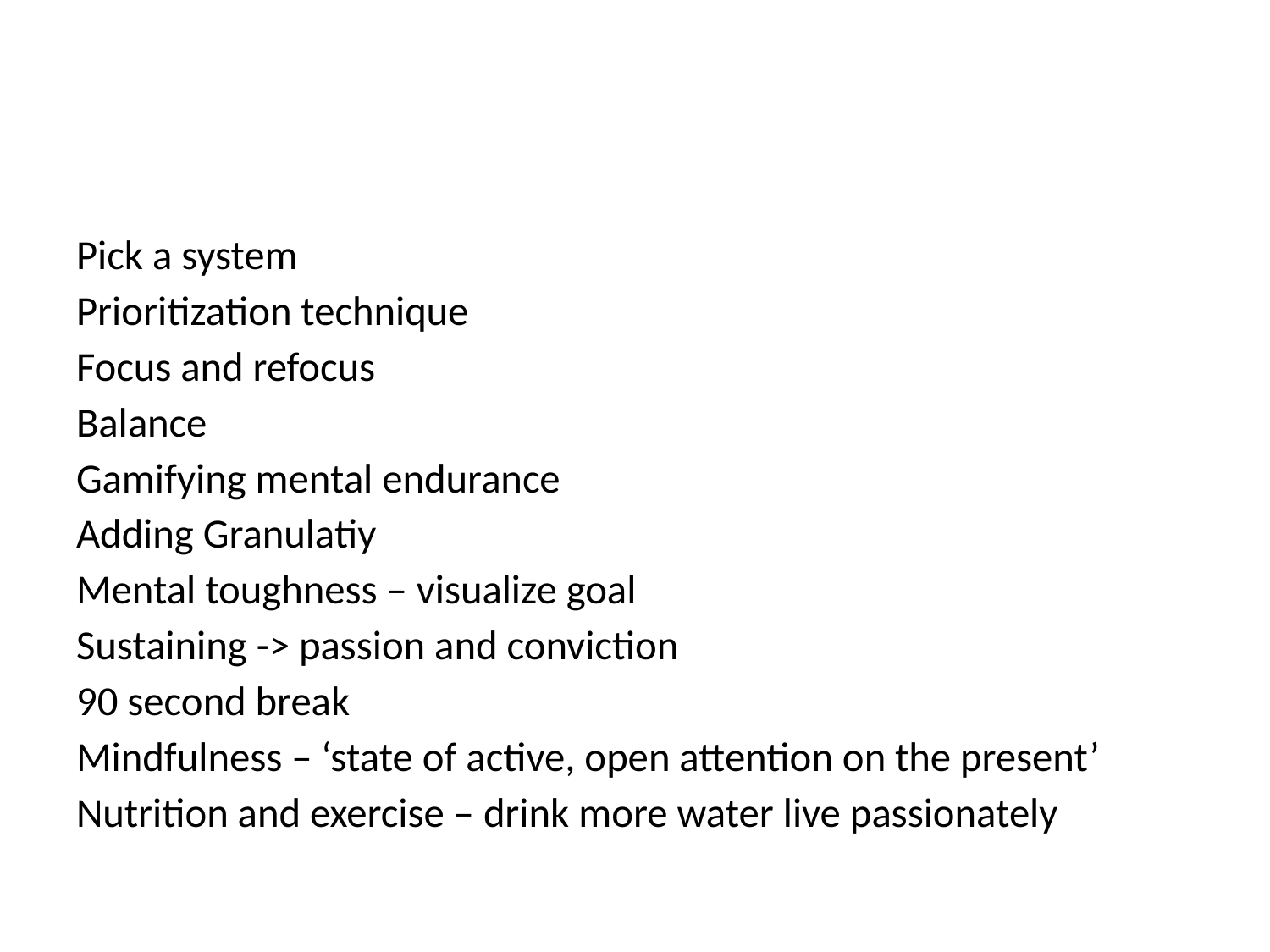

#
Pick a system
Prioritization technique
Focus and refocus
Balance
Gamifying mental endurance
Adding Granulatiy
Mental toughness – visualize goal
Sustaining -> passion and conviction
90 second break
Mindfulness – ‘state of active, open attention on the present’
Nutrition and exercise – drink more water live passionately